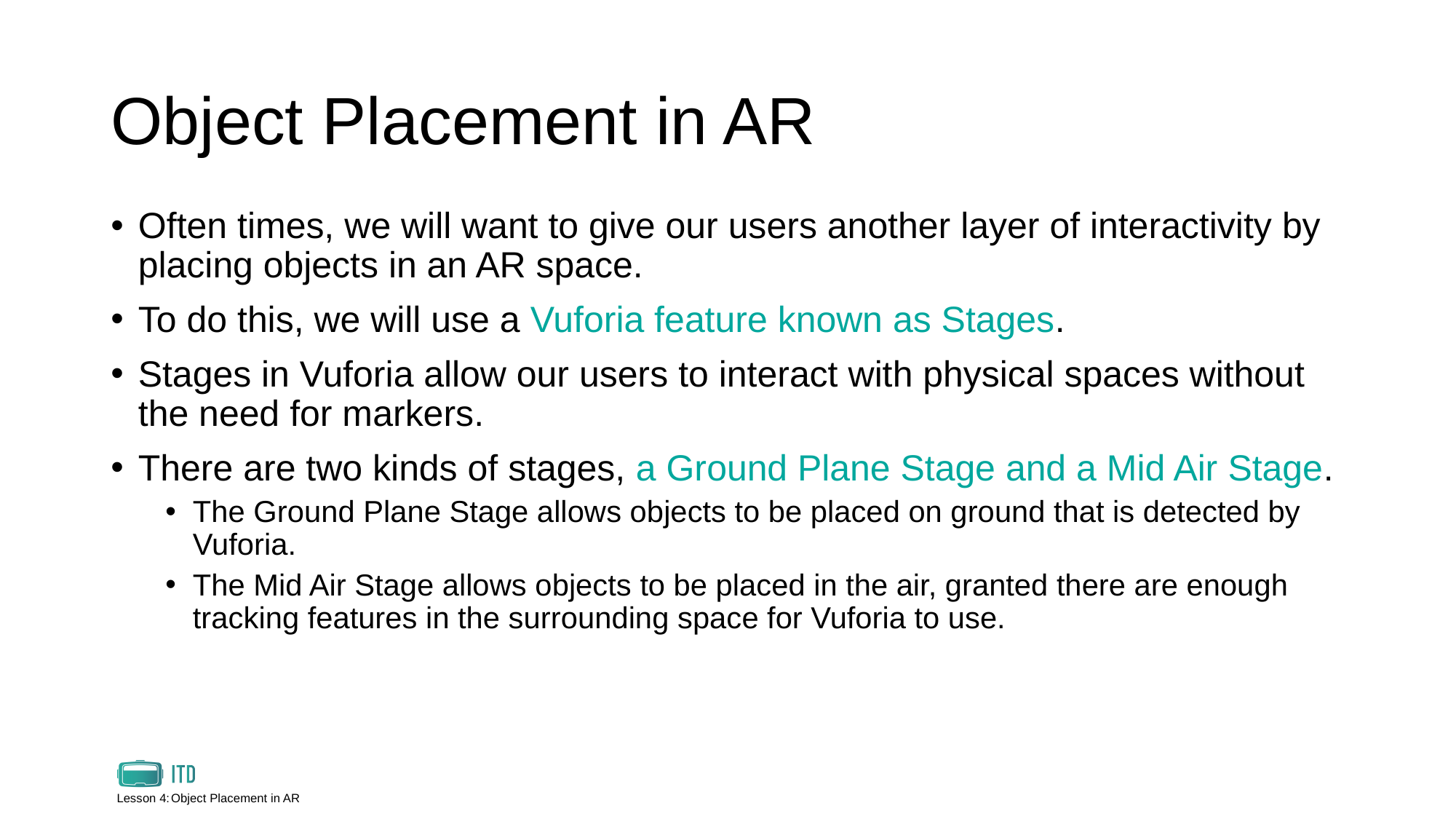

# Object Placement in AR
Often times, we will want to give our users another layer of interactivity by placing objects in an AR space.
To do this, we will use a Vuforia feature known as Stages.
Stages in Vuforia allow our users to interact with physical spaces without the need for markers.
There are two kinds of stages, a Ground Plane Stage and a Mid Air Stage.
The Ground Plane Stage allows objects to be placed on ground that is detected by Vuforia.
The Mid Air Stage allows objects to be placed in the air, granted there are enough tracking features in the surrounding space for Vuforia to use.